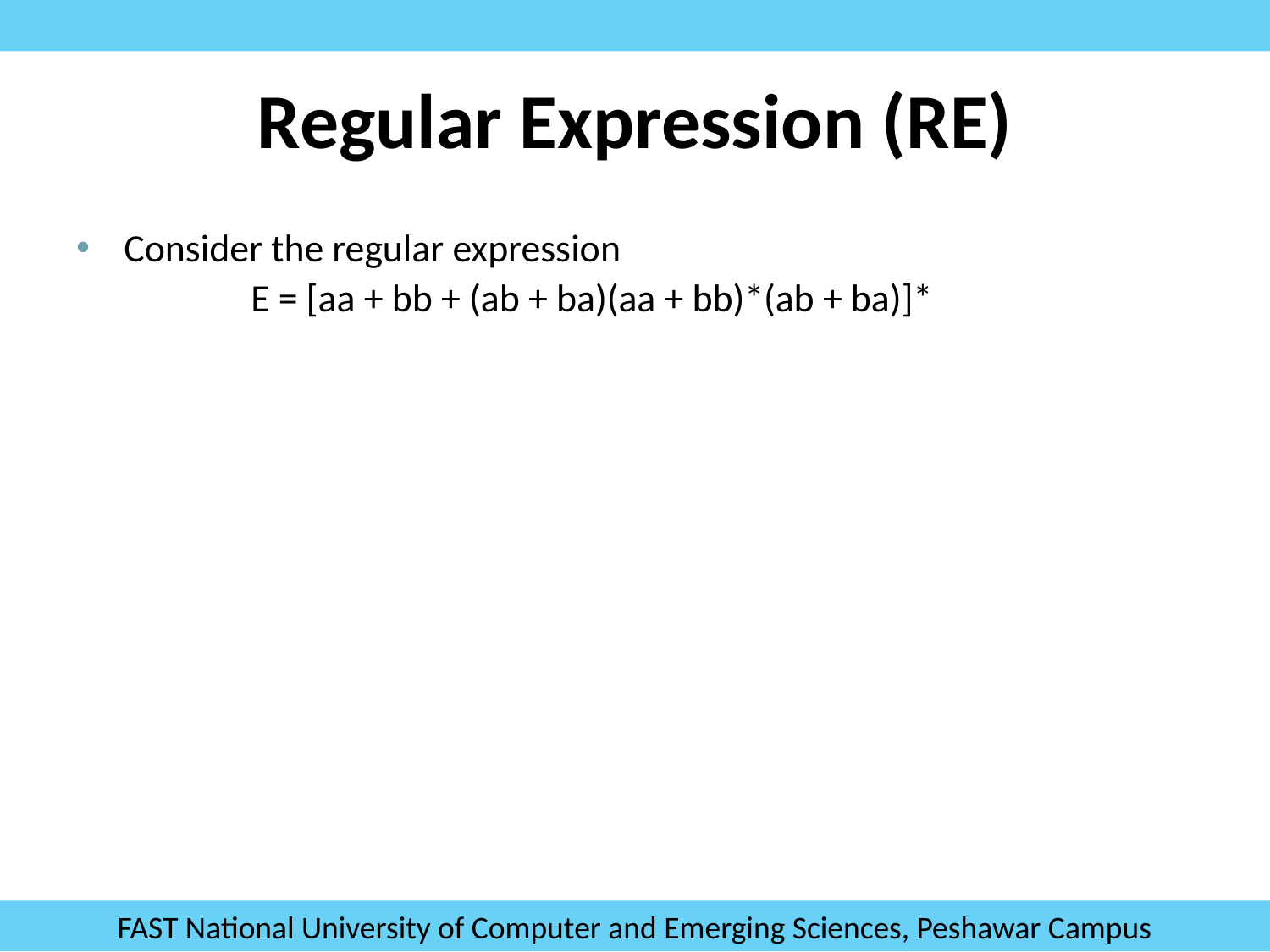

# Regular Expression (RE)
Consider the regular expression
		E = [aa + bb + (ab + ba)(aa + bb)*(ab + ba)]*

FAST National University of Computer and Emerging Sciences, Peshawar Campus